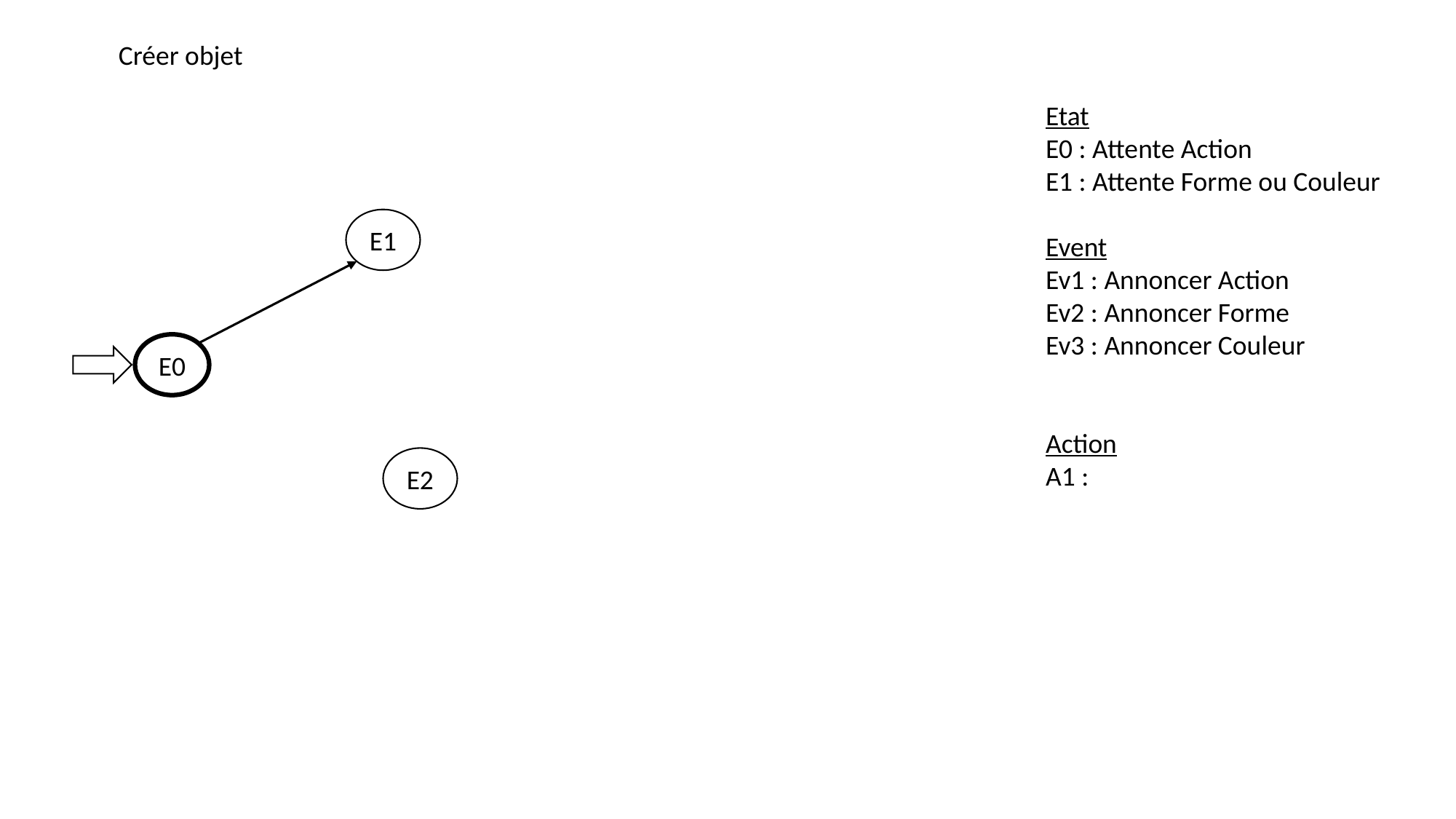

Créer objet
Etat
E0 : Attente Action
E1 : Attente Forme ou Couleur

Event
Ev1 : Annoncer Action
Ev2 : Annoncer Forme
Ev3 : Annoncer Couleur

Action
A1 :
E1
E0

E2